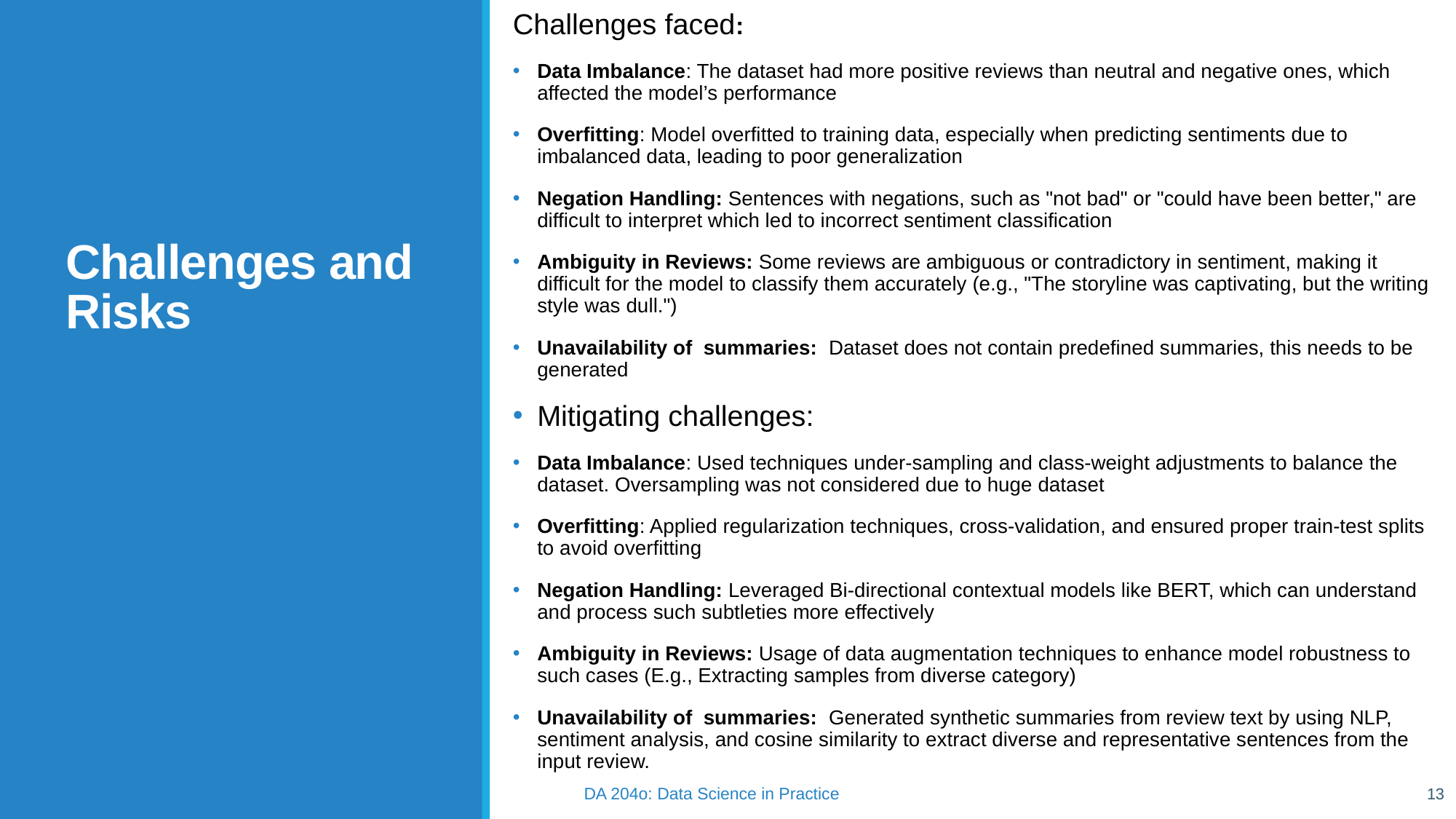

Challenges faced:
Data Imbalance: The dataset had more positive reviews than neutral and negative ones, which affected the model’s performance
Overfitting: Model overfitted to training data, especially when predicting sentiments due to imbalanced data, leading to poor generalization
Negation Handling: Sentences with negations, such as "not bad" or "could have been better," are difficult to interpret which led to incorrect sentiment classification
Ambiguity in Reviews: Some reviews are ambiguous or contradictory in sentiment, making it difficult for the model to classify them accurately (e.g., "The storyline was captivating, but the writing style was dull.")
Unavailability of  summaries:  Dataset does not contain predefined summaries, this needs to be generated
Mitigating challenges:
Data Imbalance: Used techniques under-sampling and class-weight adjustments to balance the dataset. Oversampling was not considered due to huge dataset
Overfitting: Applied regularization techniques, cross-validation, and ensured proper train-test splits to avoid overfitting
Negation Handling: Leveraged Bi-directional contextual models like BERT, which can understand and process such subtleties more effectively
Ambiguity in Reviews: Usage of data augmentation techniques to enhance model robustness to such cases (E.g., Extracting samples from diverse category)
Unavailability of  summaries:  Generated synthetic summaries from review text by using NLP, sentiment analysis, and cosine similarity to extract diverse and representative sentences from the input review.

# Challenges and Risks

13
DA 204o: Data Science in Practice